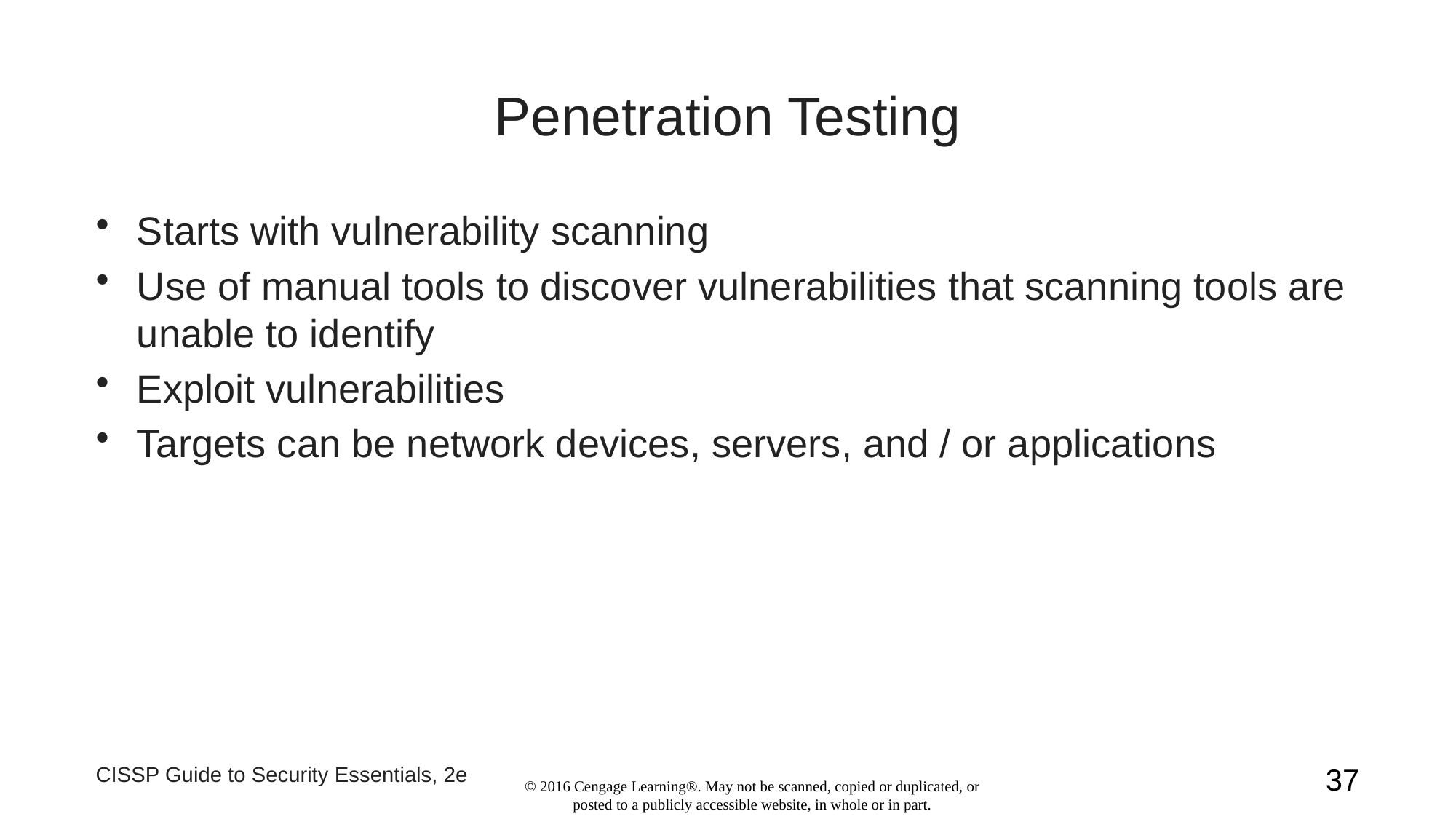

# Penetration Testing
Starts with vulnerability scanning
Use of manual tools to discover vulnerabilities that scanning tools are unable to identify
Exploit vulnerabilities
Targets can be network devices, servers, and / or applications
CISSP Guide to Security Essentials, 2e
37
© 2016 Cengage Learning®. May not be scanned, copied or duplicated, or posted to a publicly accessible website, in whole or in part.